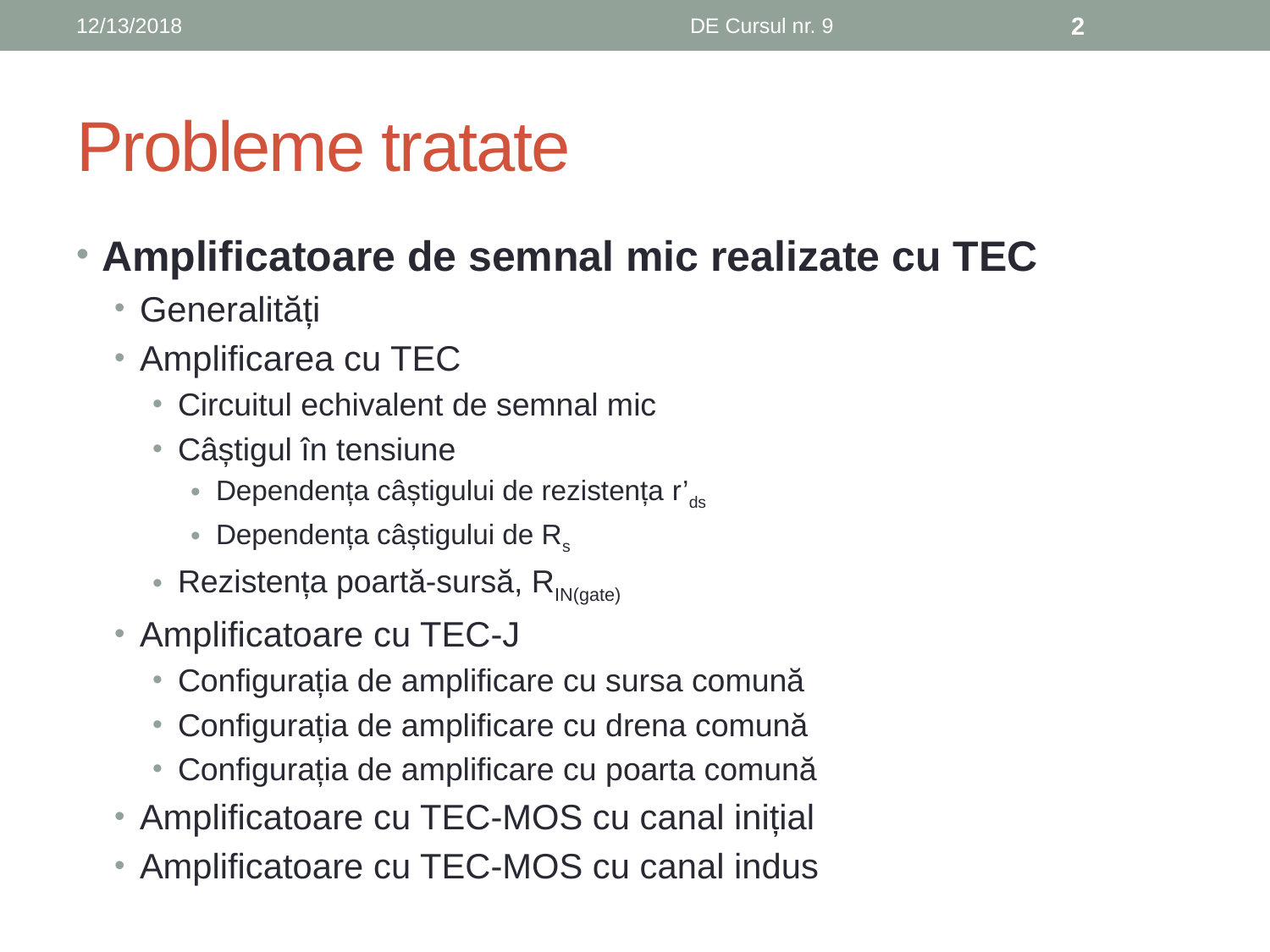

12/13/2018
DE Cursul nr. 9
2
# Probleme tratate
Amplificatoare de semnal mic realizate cu TEC
Generalități
Amplificarea cu TEC
Circuitul echivalent de semnal mic
Câștigul în tensiune
Dependența câștigului de rezistența r’ds
Dependența câștigului de Rs
Rezistența poartă-sursă, RIN(gate)
Amplificatoare cu TEC-J
Configurația de amplificare cu sursa comună
Configurația de amplificare cu drena comună
Configurația de amplificare cu poarta comună
Amplificatoare cu TEC-MOS cu canal inițial
Amplificatoare cu TEC-MOS cu canal indus